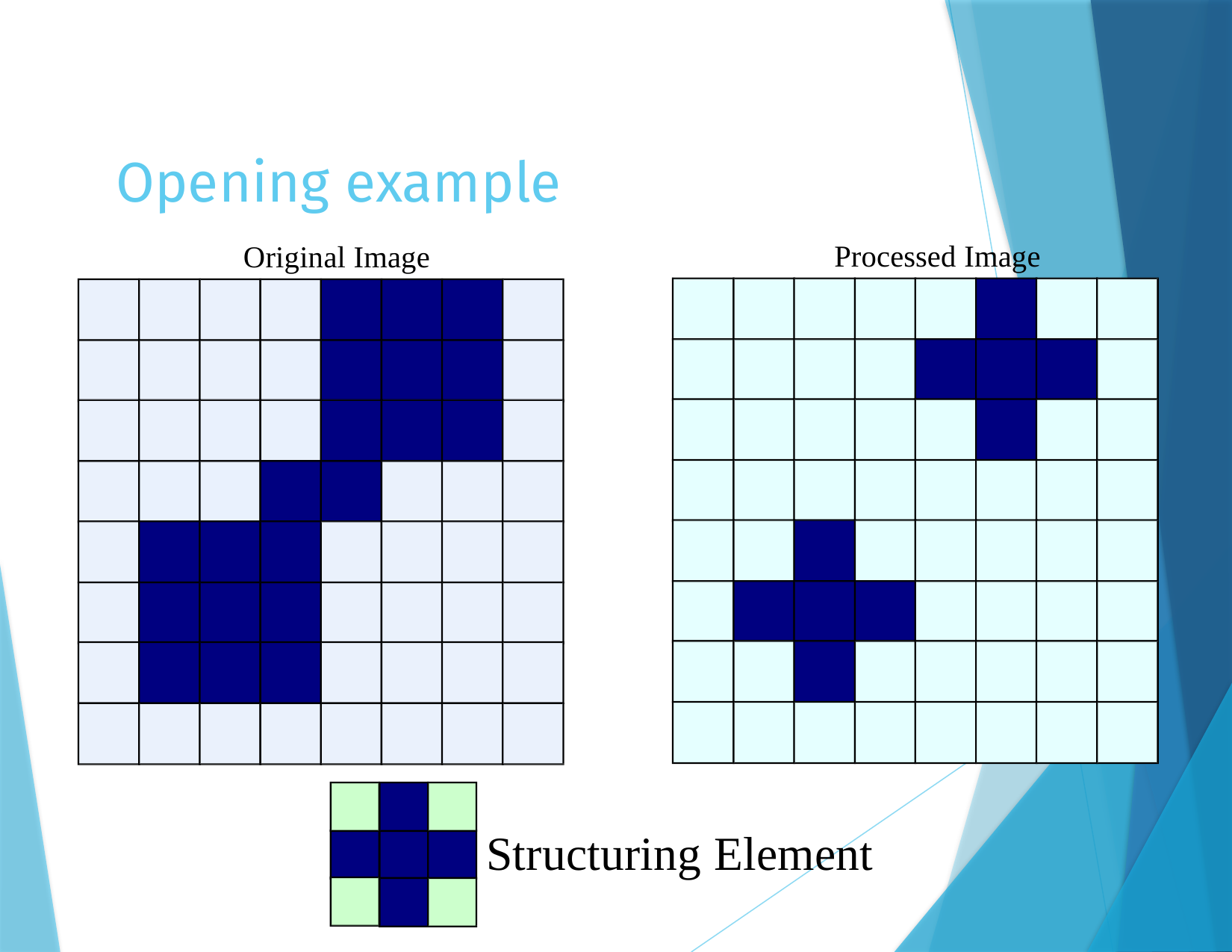

# Opening example
Processed Image
Original Image

Structuring Element